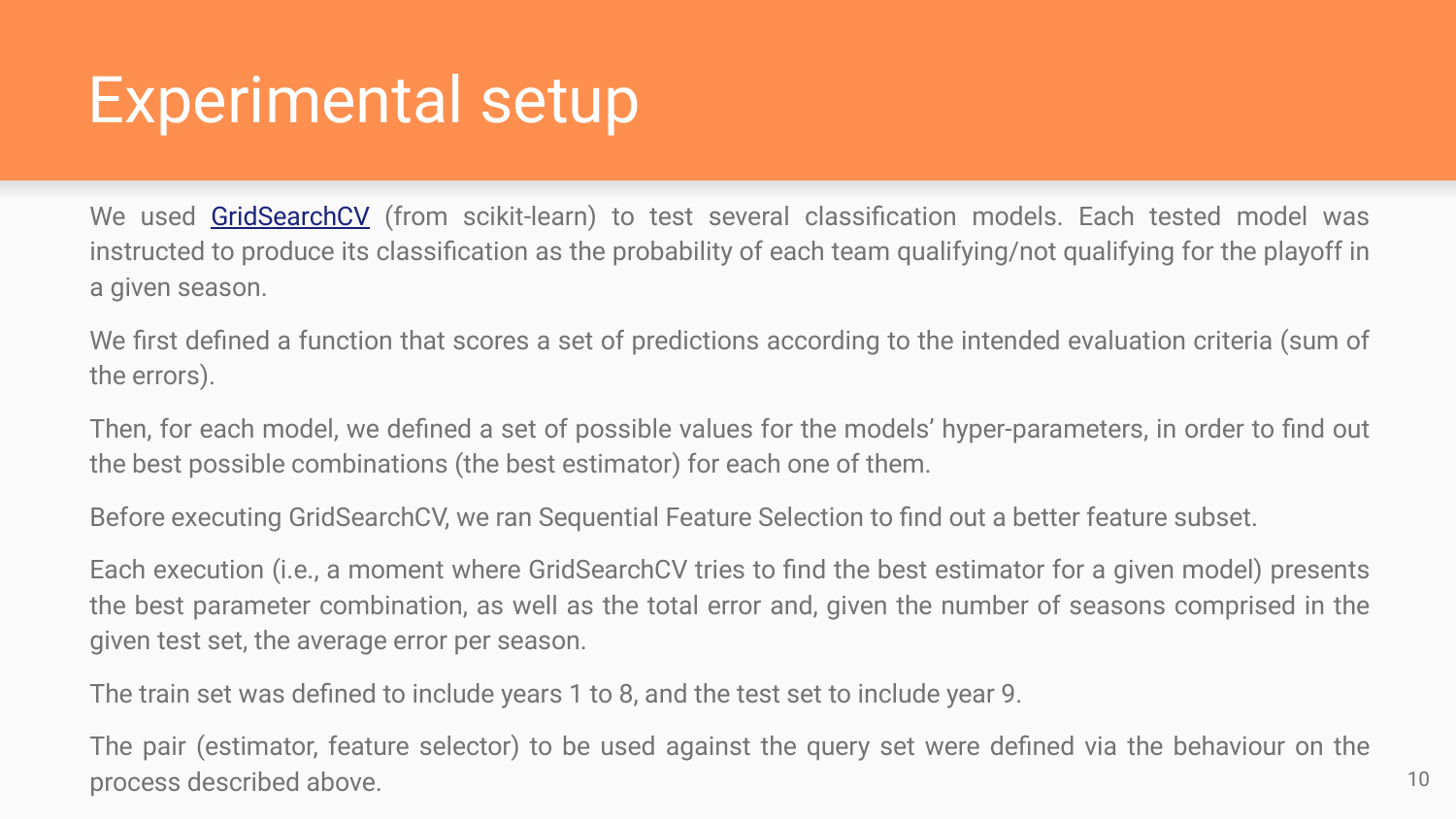

# Experimental setup
We used GridSearchCV (from scikit-learn) to test several classification models. Each tested model was instructed to produce its classification as the probability of each team qualifying/not qualifying for the playoff in a given season.
We first defined a function that scores a set of predictions according to the intended evaluation criteria (sum of the errors).
Then, for each model, we defined a set of possible values for the models’ hyper-parameters, in order to find out the best possible combinations (the best estimator) for each one of them.
Before executing GridSearchCV, we ran Sequential Feature Selection to find out a better feature subset.
Each execution (i.e., a moment where GridSearchCV tries to find the best estimator for a given model) presents the best parameter combination, as well as the total error and, given the number of seasons comprised in the given test set, the average error per season.
The train set was defined to include years 1 to 8, and the test set to include year 9.
The pair (estimator, feature selector) to be used against the query set were defined via the behaviour on the process described above.
10